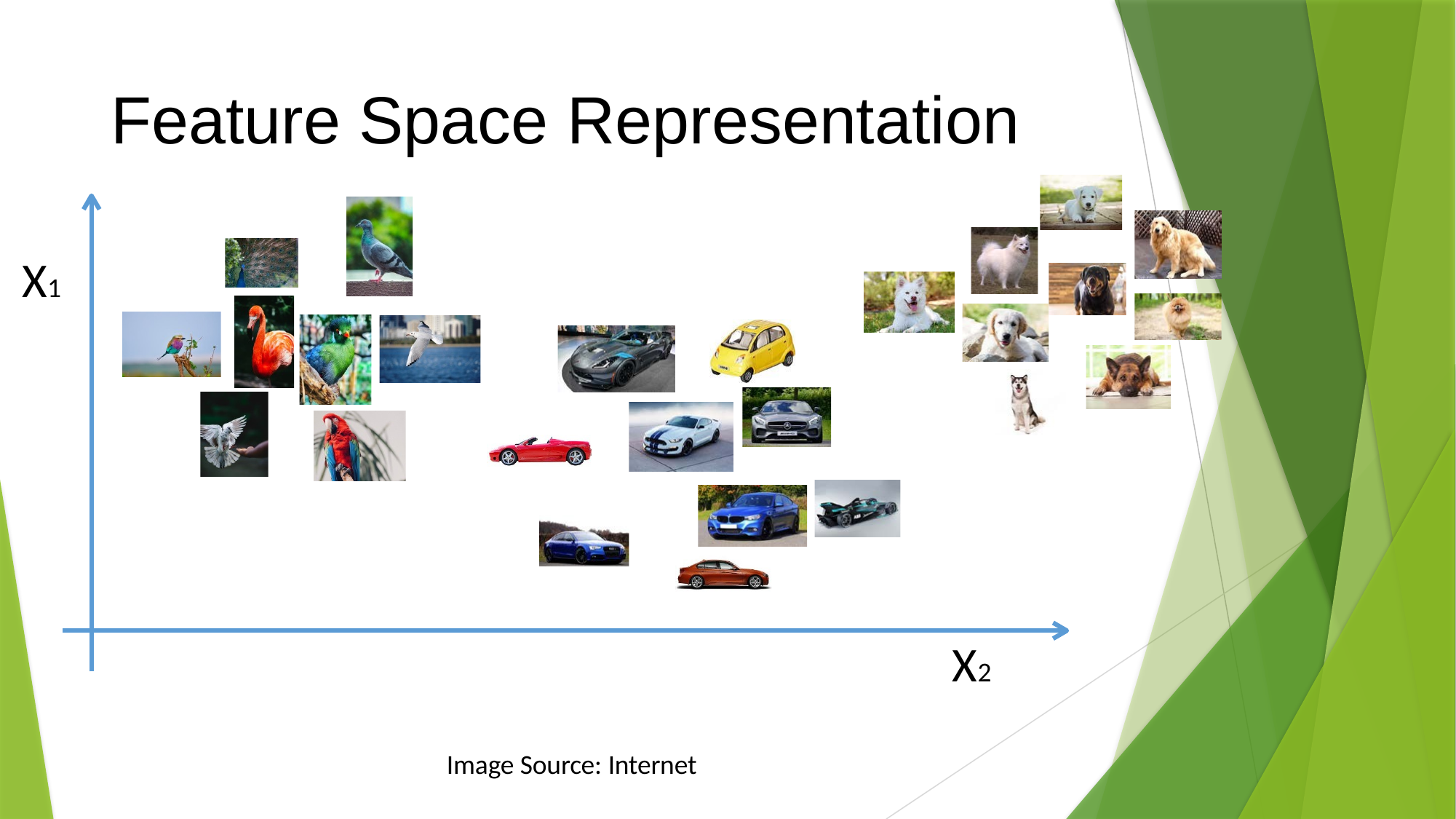

# Feature Space Representation

X1

X2
Image Source: Internet